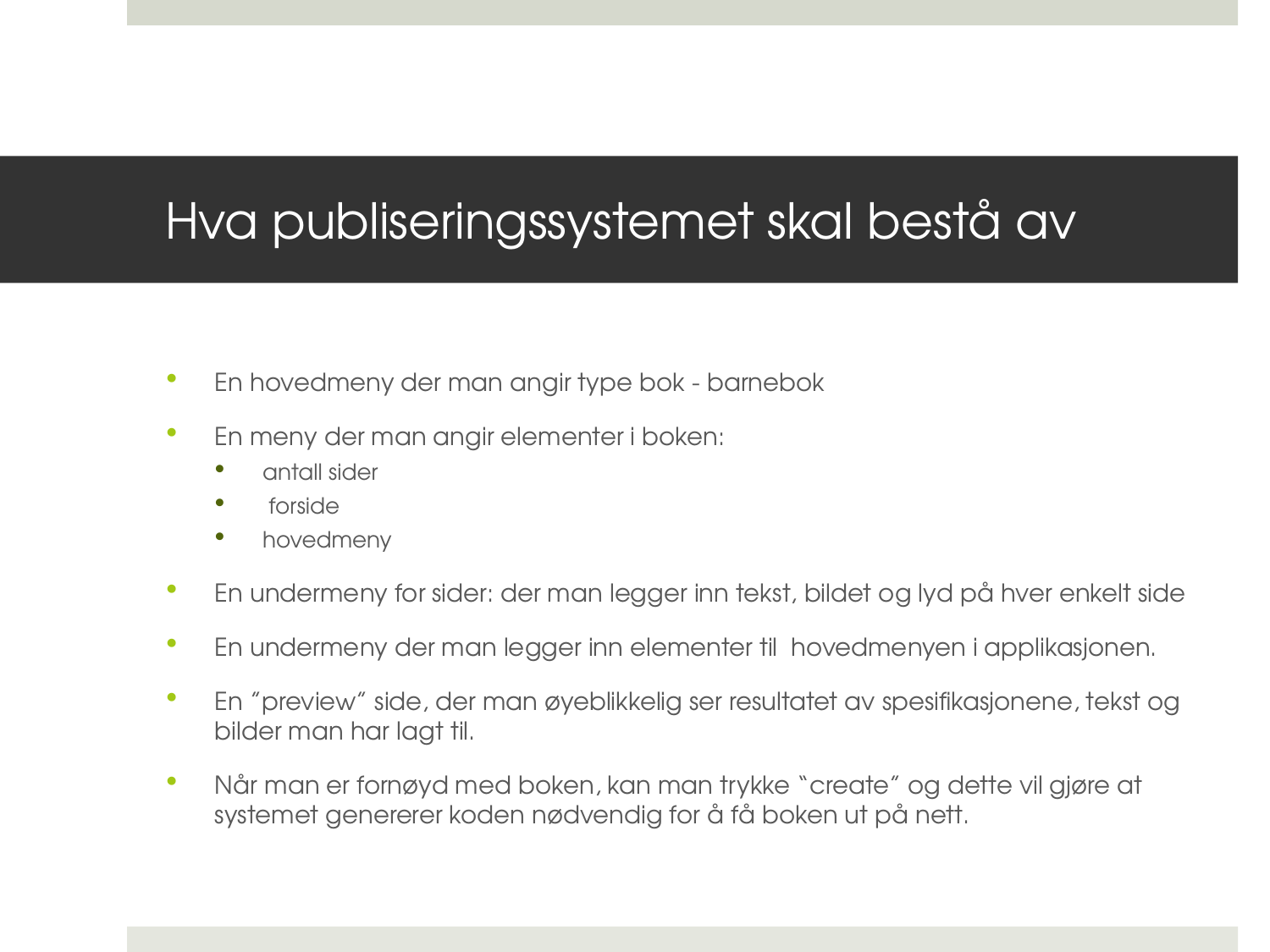

# Hva publiseringssystemet skal bestå av
En hovedmeny der man angir type bok - barnebok
En meny der man angir elementer i boken:
antall sider
 forside
hovedmeny
En undermeny for sider: der man legger inn tekst, bildet og lyd på hver enkelt side
En undermeny der man legger inn elementer til  hovedmenyen i applikasjonen.
En ”preview” side, der man øyeblikkelig ser resultatet av spesifikasjonene, tekst og bilder man har lagt til.
Når man er fornøyd med boken, kan man trykke “create” og dette vil gjøre at systemet genererer koden nødvendig for å få boken ut på nett.